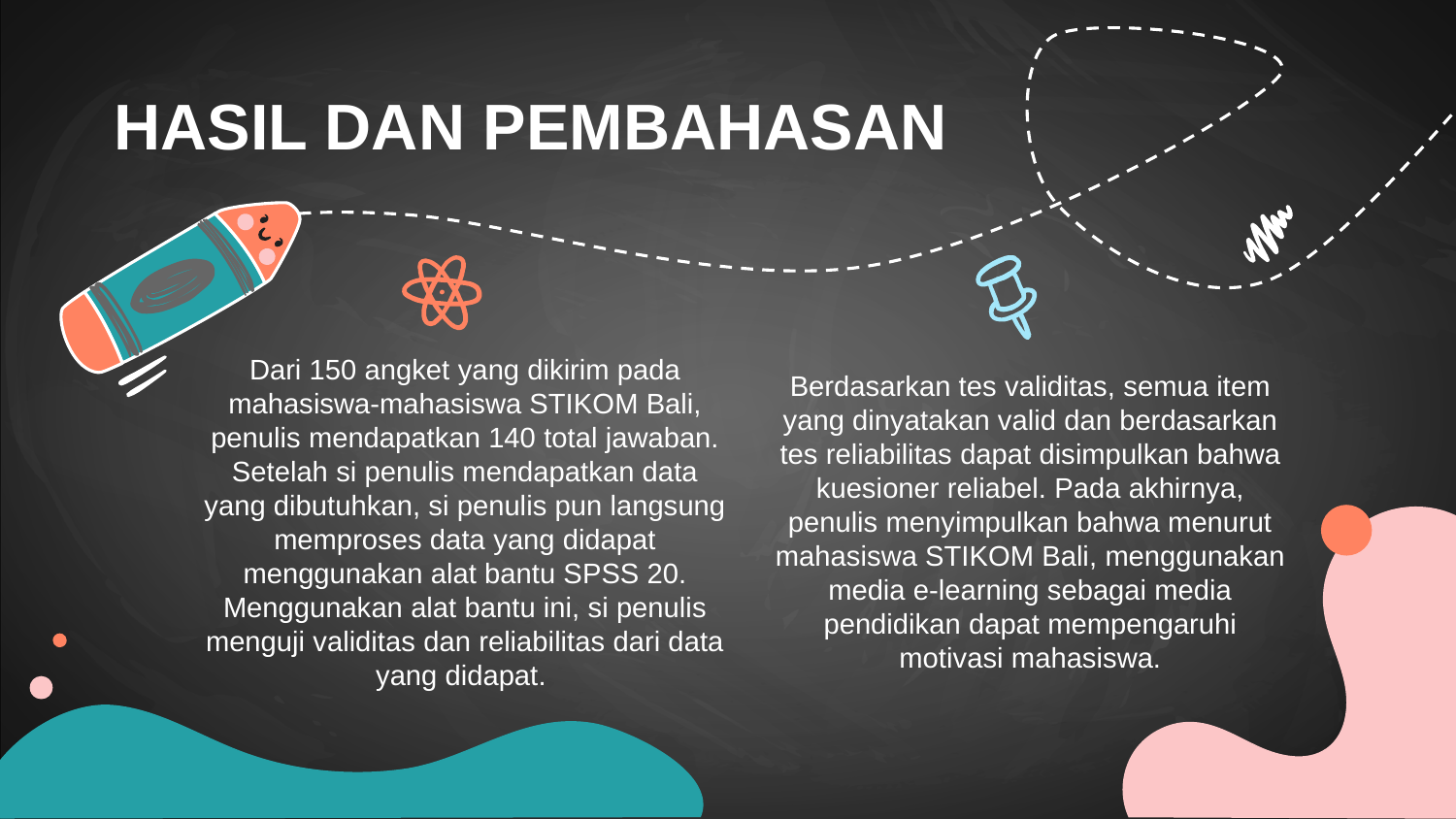

HASIL DAN PEMBAHASAN

Berdasarkan tes validitas, semua item yang dinyatakan valid dan berdasarkan tes reliabilitas dapat disimpulkan bahwa kuesioner reliabel. Pada akhirnya, penulis menyimpulkan bahwa menurut mahasiswa STIKOM Bali, menggunakan media e-learning sebagai media pendidikan dapat mempengaruhi motivasi mahasiswa.
Dari 150 angket yang dikirim pada mahasiswa-mahasiswa STIKOM Bali, penulis mendapatkan 140 total jawaban. Setelah si penulis mendapatkan data yang dibutuhkan, si penulis pun langsung memproses data yang didapat menggunakan alat bantu SPSS 20. Menggunakan alat bantu ini, si penulis menguji validitas dan reliabilitas dari data yang didapat.